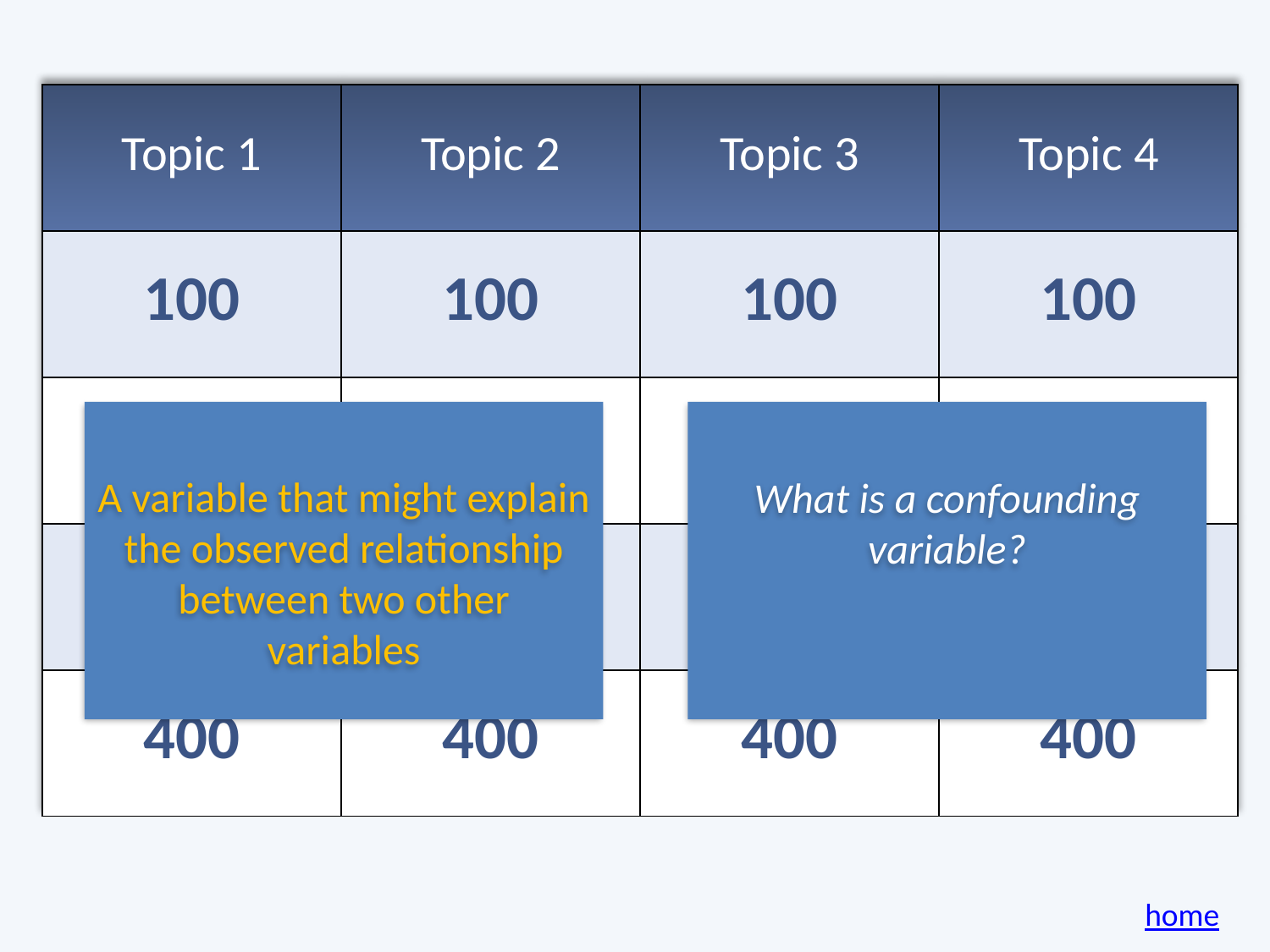

| Topic 1 | Topic 2 | Topic 3 | Topic 4 |
| --- | --- | --- | --- |
| 100 | 100 | 100 | 100 |
| 200 | 200 | 200 | 200 |
| 300 | 300 | 300 | 300 |
| 400 | 400 | 400 | 400 |

A variable that might explain the observed relationship between two other variables

What is a confounding variable?
home